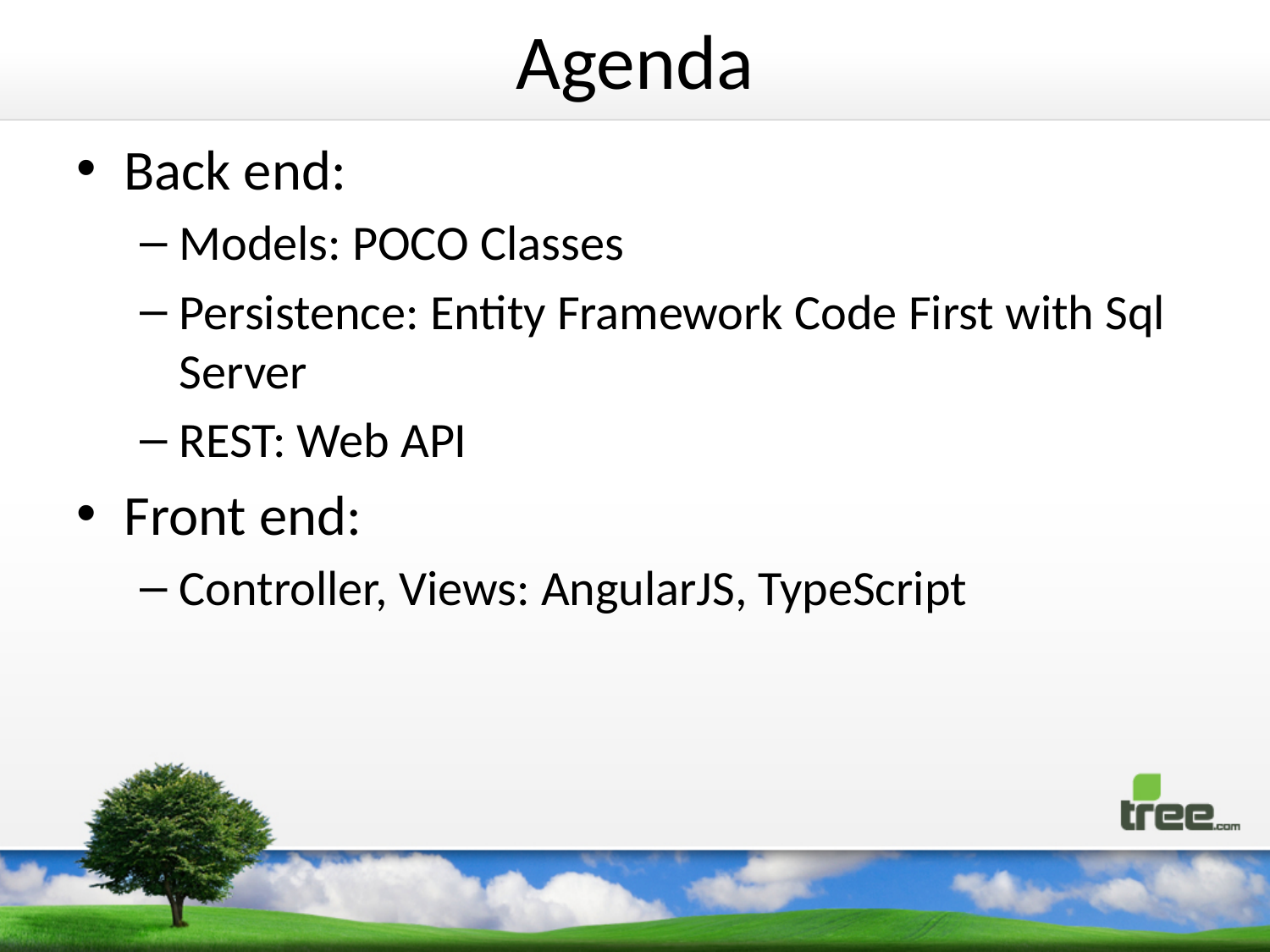

# Agenda
Back end:
Models: POCO Classes
Persistence: Entity Framework Code First with Sql Server
REST: Web API
Front end:
Controller, Views: AngularJS, TypeScript